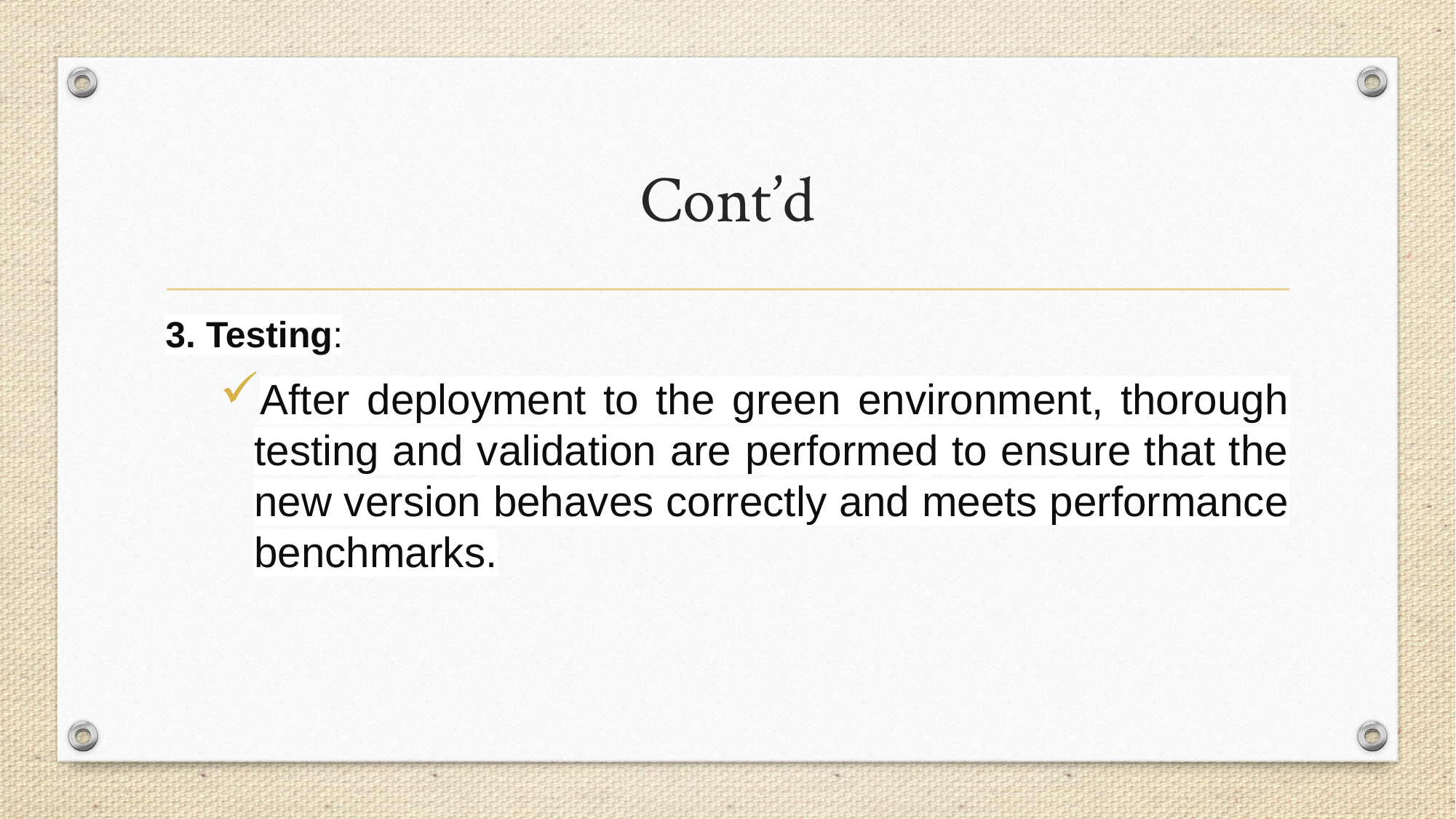

# Cont’d
3. Testing:
After deployment to the green environment, thorough testing and validation are performed to ensure that the new version behaves correctly and meets performance benchmarks.